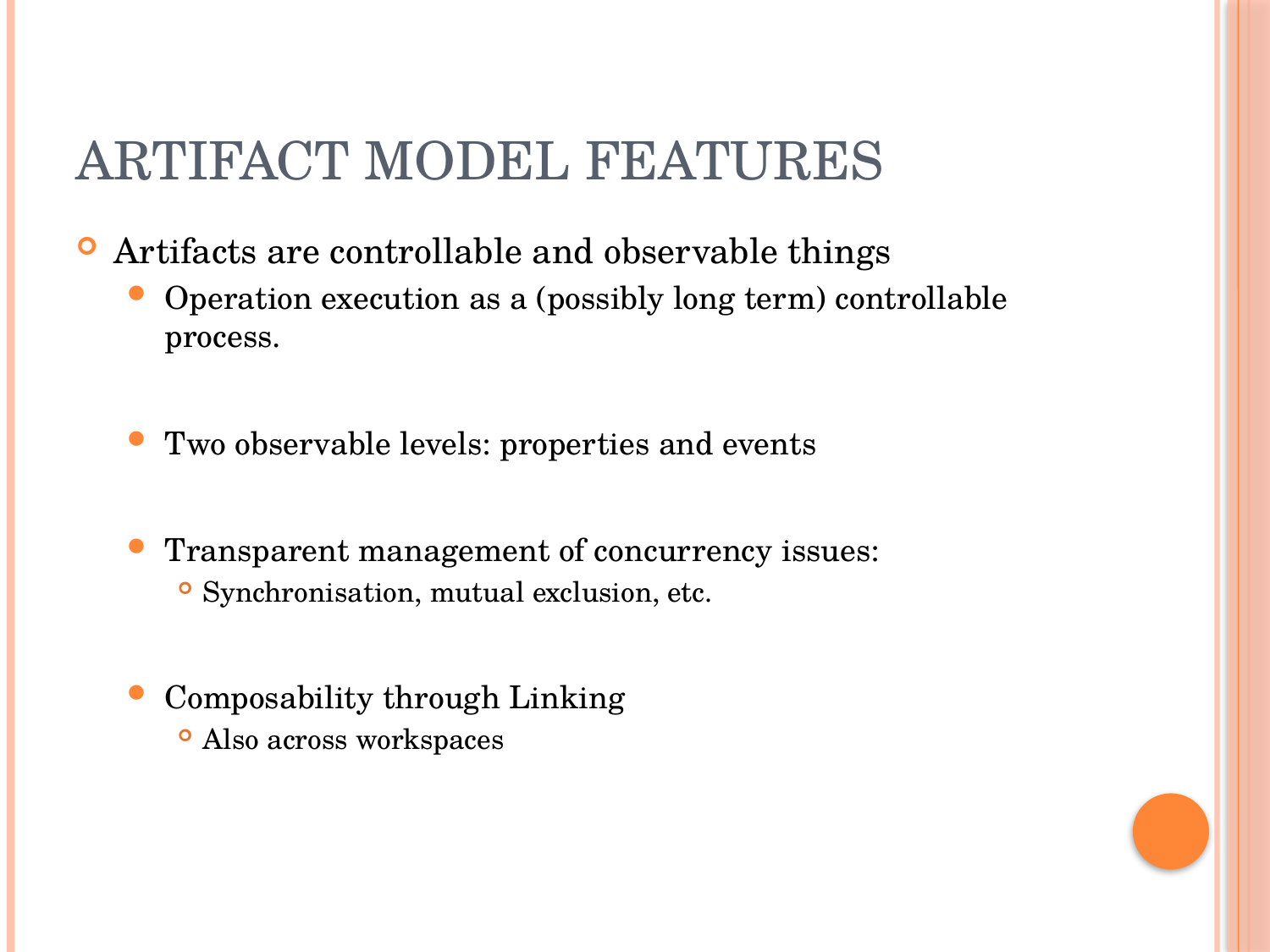

# Artifact Model Features
Artifacts are controllable and observable things
Operation execution as a (possibly long term) controllable process.

Two observable levels: properties and events

Transparent management of concurrency issues:
Synchronisation, mutual exclusion, etc.

Composability through Linking
Also across workspaces